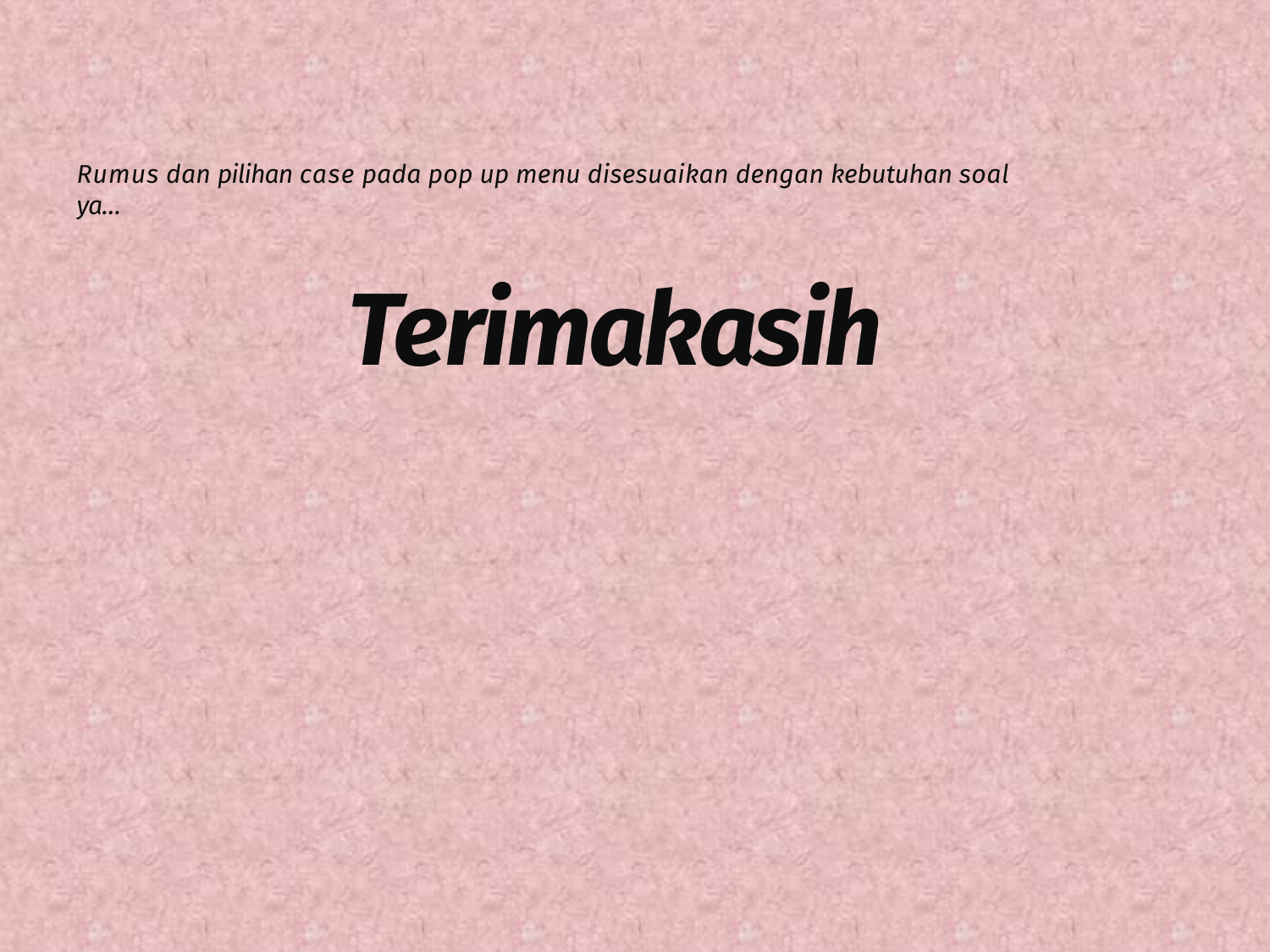

Rumus dan pilihan case pada pop up menu disesuaikan dengan kebutuhan soal ya…
Terimakasih